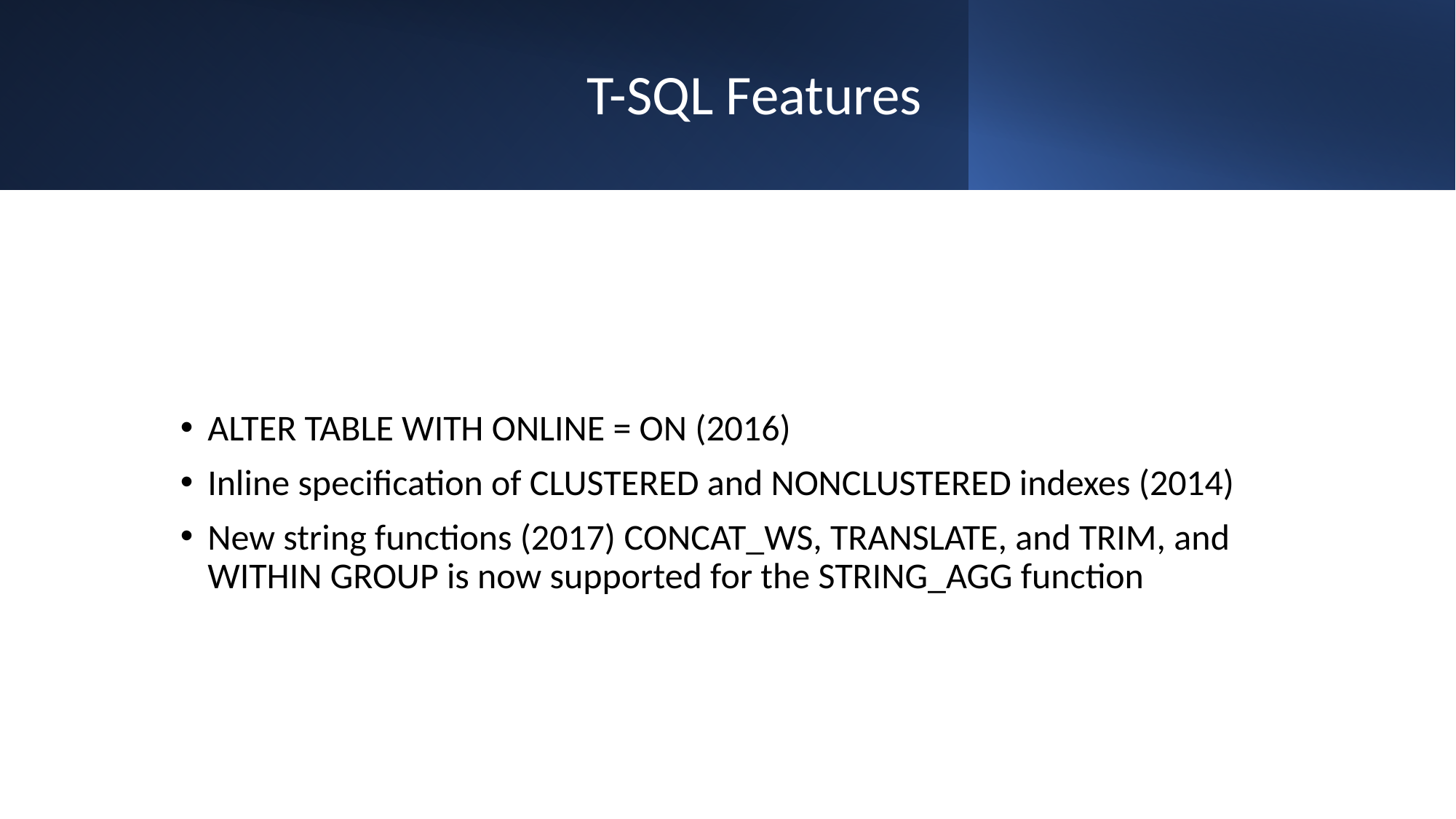

# T-SQL Features

ALTER TABLE WITH ONLINE = ON (2016)
Inline specification of CLUSTERED and NONCLUSTERED indexes (2014)
New string functions (2017) CONCAT_WS, TRANSLATE, and TRIM, and WITHIN GROUP is now supported for the STRING_AGG function